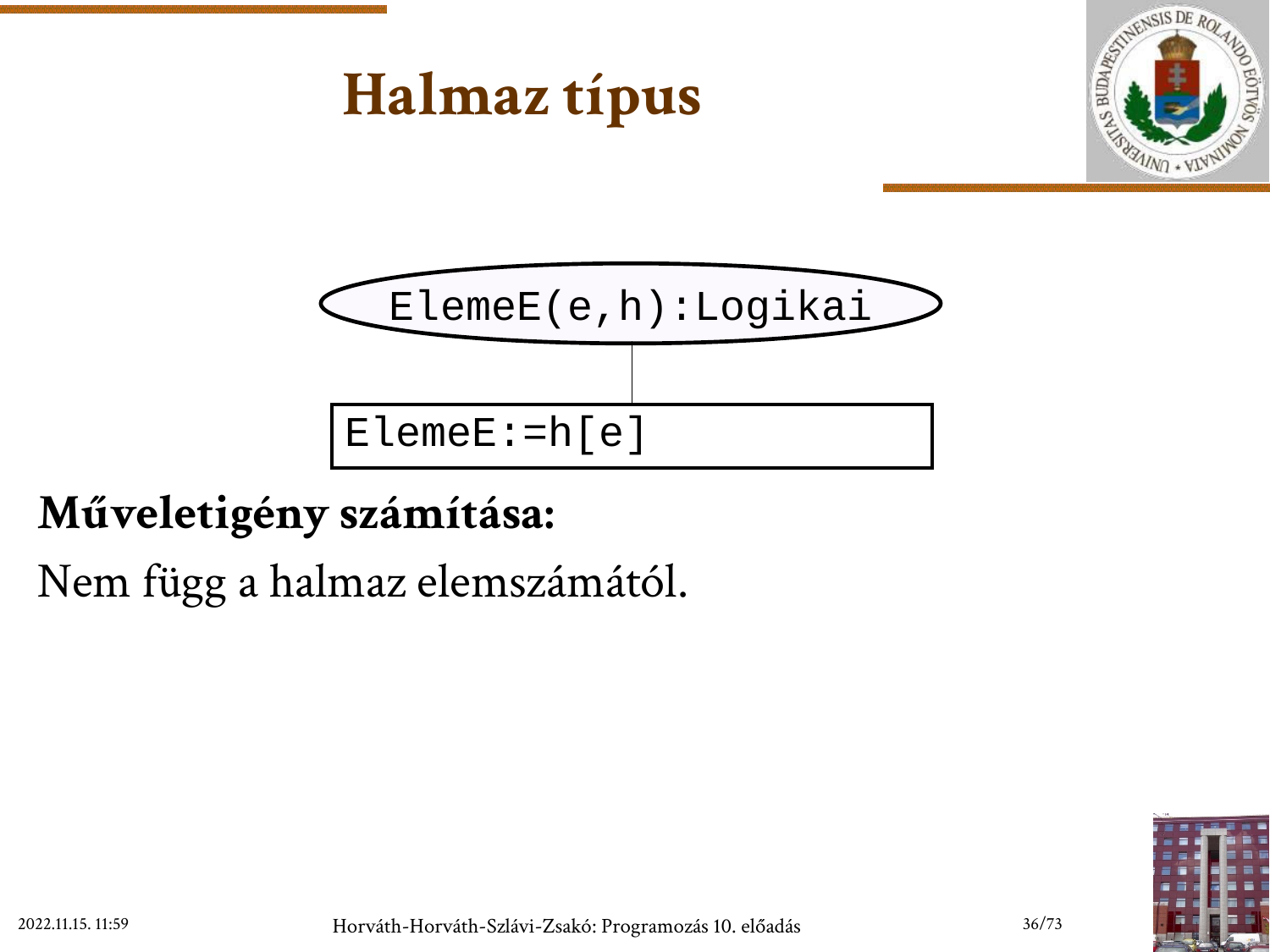

# Halmaz típus

Műveletigény számítása:
Nem függ a halmaz elemszámától.
ElemeE(e,h):Logikai
|  |  |
| --- | --- |
| ElemeE:=h[e] |  |
2022.11.15. 11:59
Horváth-Horváth-Szlávi-Zsakó: Programozás 10. előadás
36/73